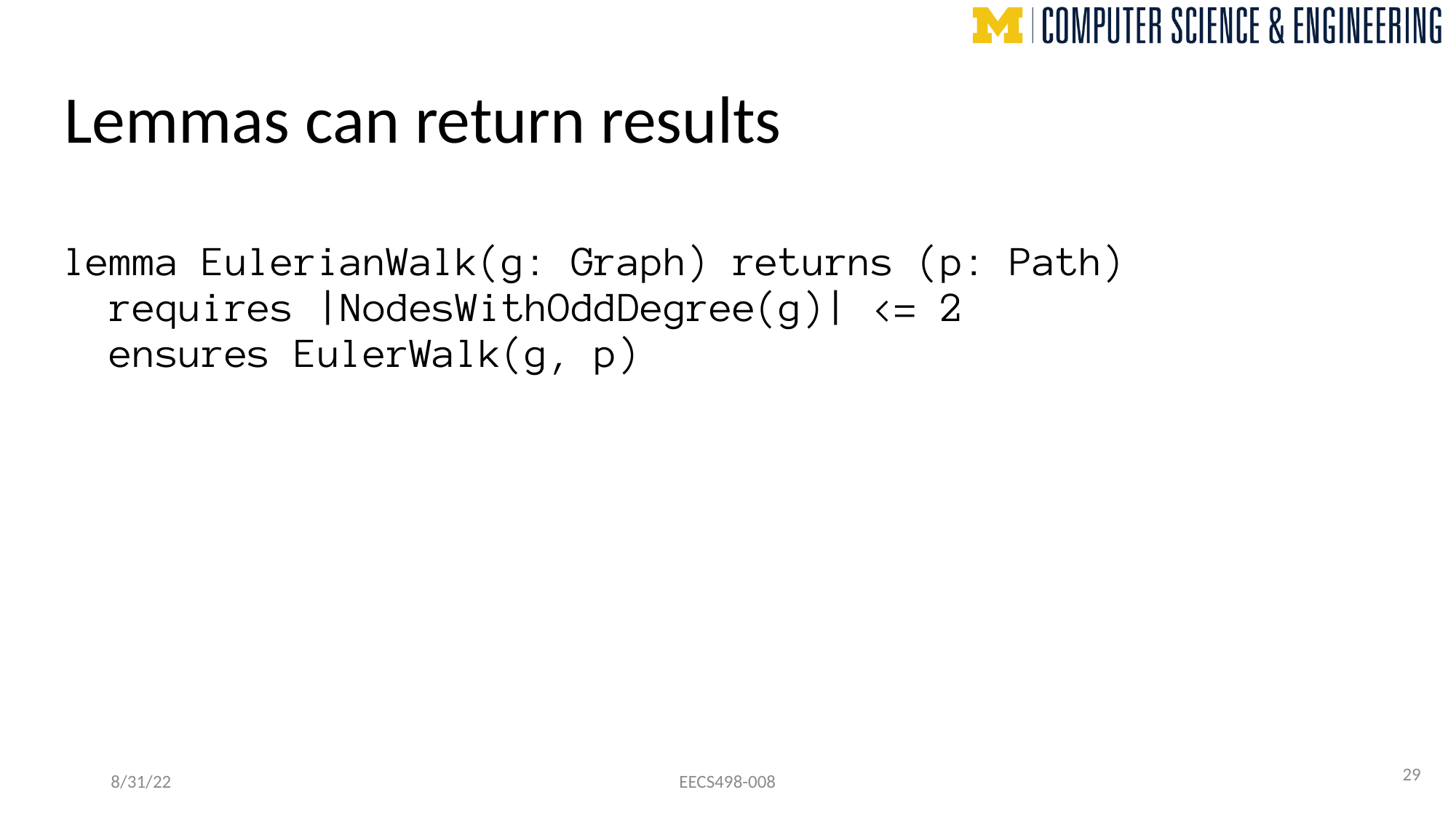

# Lemmas can return results
lemma EulerianWalk(g: Graph) returns (p: Path)
  requires |NodesWithOddDegree(g)| <= 2
  ensures EulerWalk(g, p)
29
8/31/22
EECS498-008